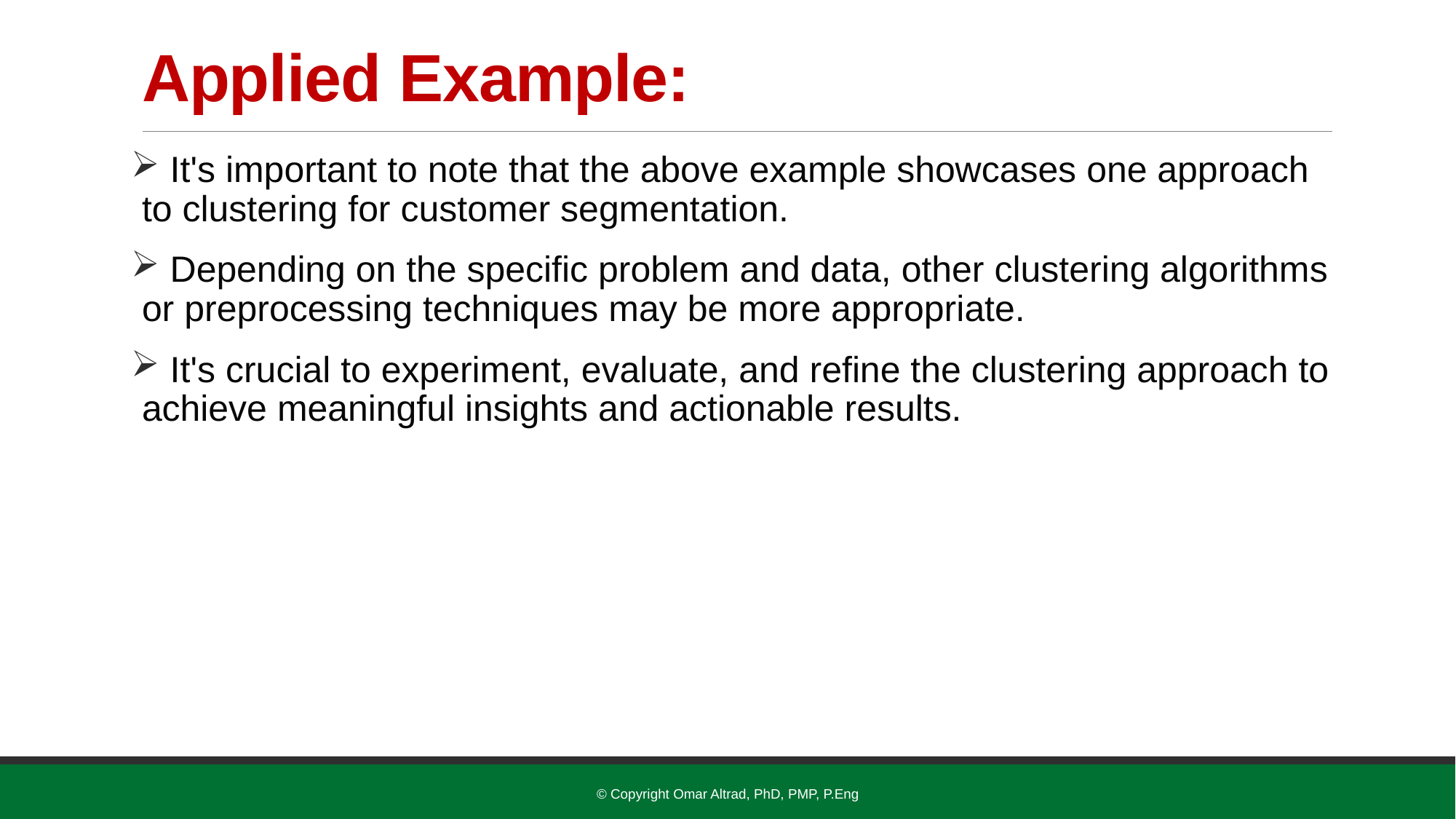

# Applied Example:
 It's important to note that the above example showcases one approach to clustering for customer segmentation.
 Depending on the specific problem and data, other clustering algorithms or preprocessing techniques may be more appropriate.
 It's crucial to experiment, evaluate, and refine the clustering approach to achieve meaningful insights and actionable results.
© Copyright Omar Altrad, PhD, PMP, P.Eng